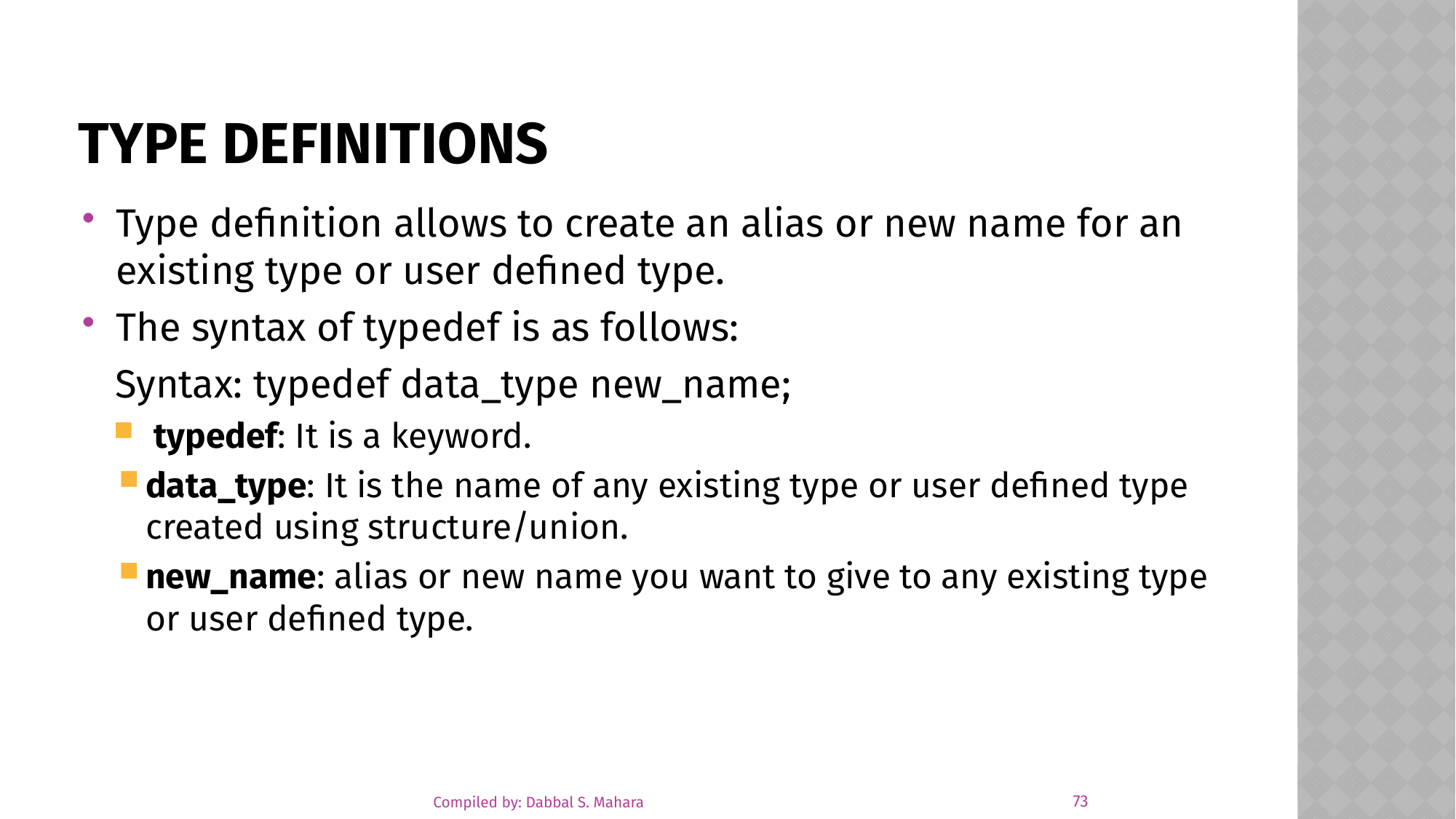

# Type Definitions
Type definition allows to create an alias or new name for an existing type or user defined type.
The syntax of typedef is as follows:
   Syntax: typedef data_type new_name;
typedef: It is a keyword.
data_type: It is the name of any existing type or user defined type created using structure/union.
new_name: alias or new name you want to give to any existing type or user defined type.
73
Compiled by: Dabbal S. Mahara